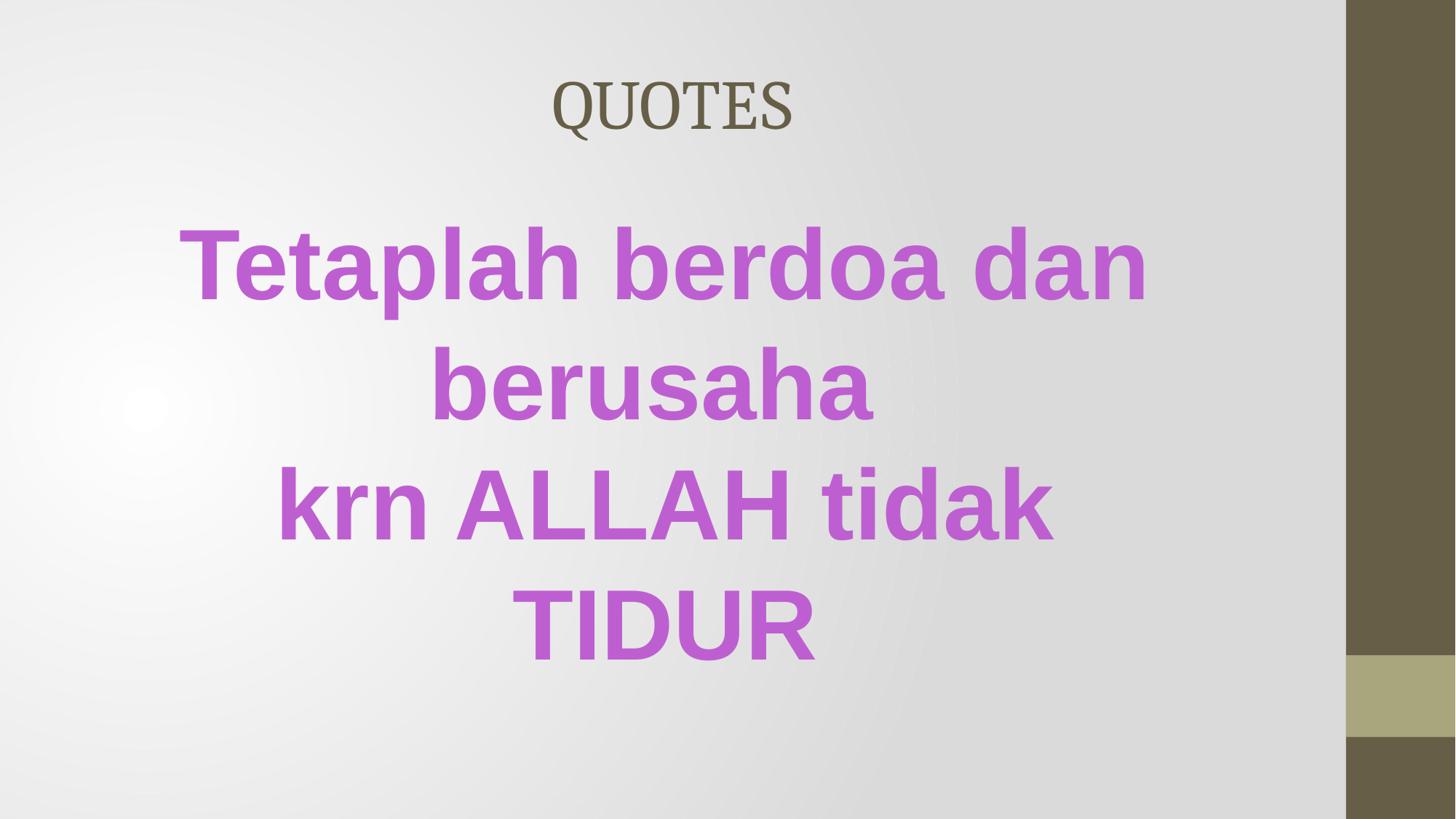

# QUOTES
Tetaplah berdoa dan berusaha
krn ALLAH tidak TIDUR